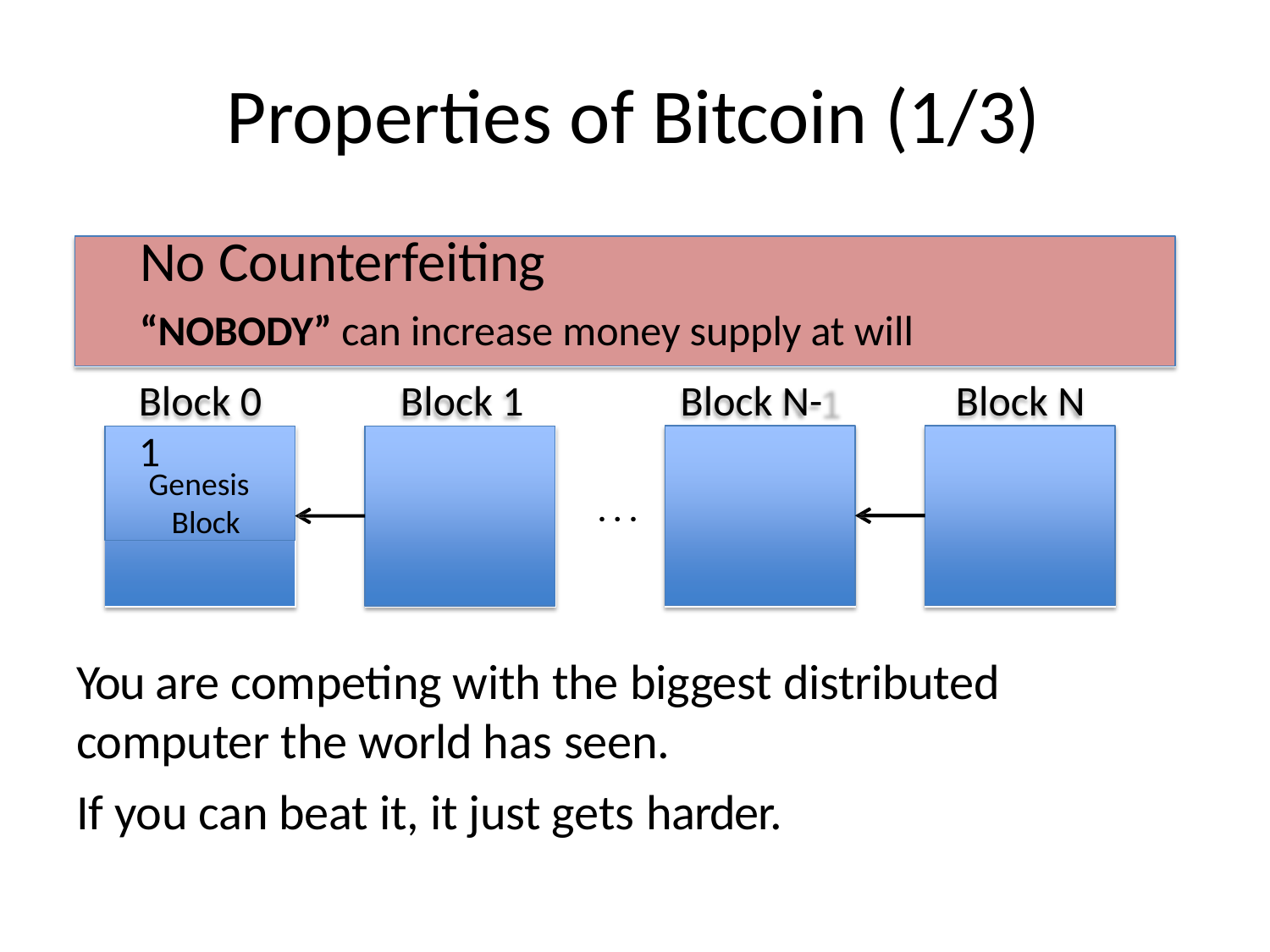

# Properties of Bitcoin (1/3)
No Counterfeiting
“NOBODY” can increase money supply at will

Block N
Block 0	Block 1	Block N-1

Genesis  Block

. . .

You are competing with the biggest distributed  computer the world has seen.
If you can beat it, it just gets harder.